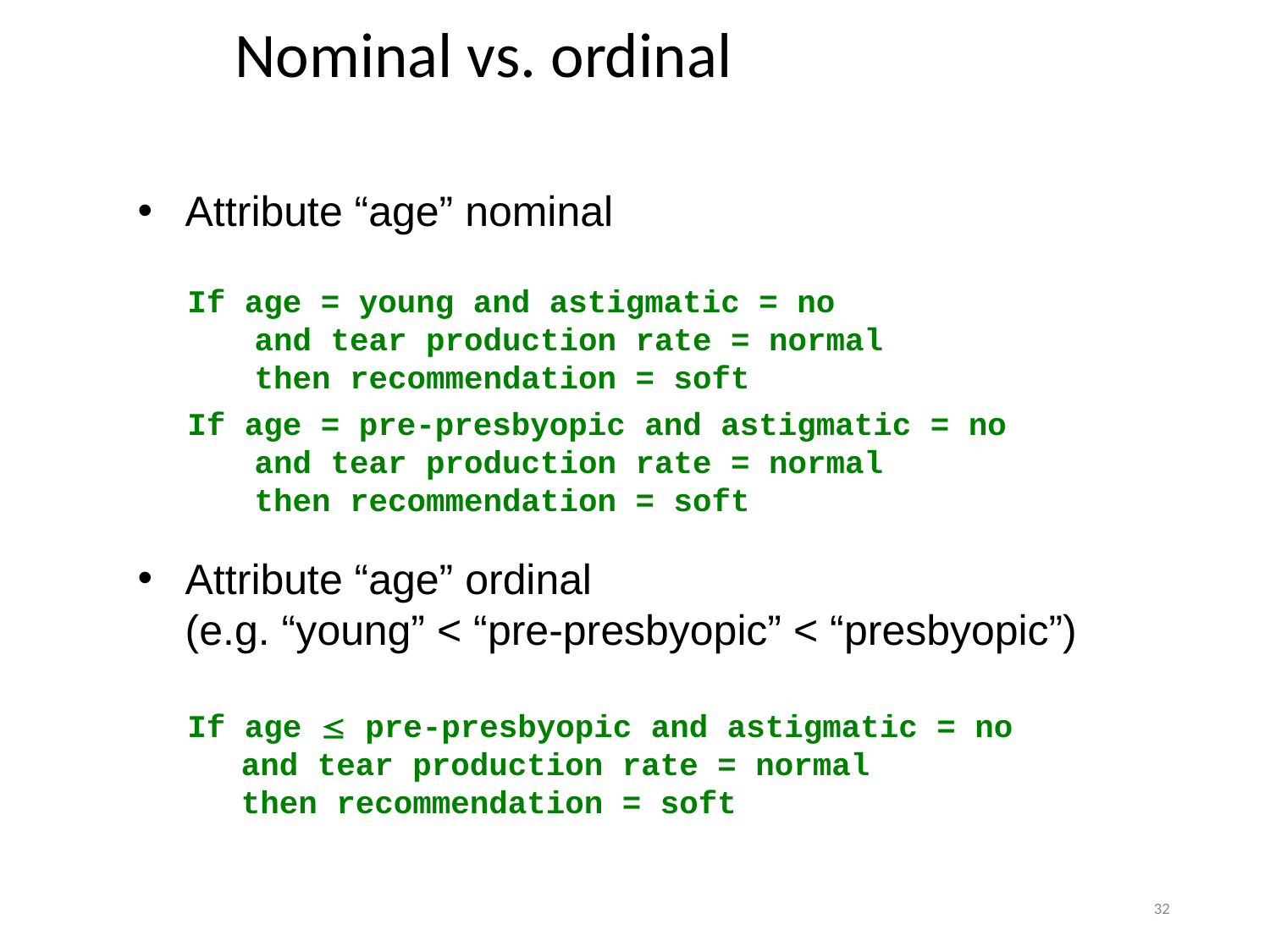

Nominal vs. ordinal
Attribute “age” nominal

Attribute “age” ordinal
(e.g. “young” < “pre-presbyopic” < “presbyopic”)
If age = young and astigmatic = no
and tear production rate = normal
then recommendation = soft
If age = pre-presbyopic and astigmatic = no
and tear production rate = normal
then recommendation = soft

If age ≤ pre-presbyopic and astigmatic = no
and tear production rate = normal
then recommendation = soft

32